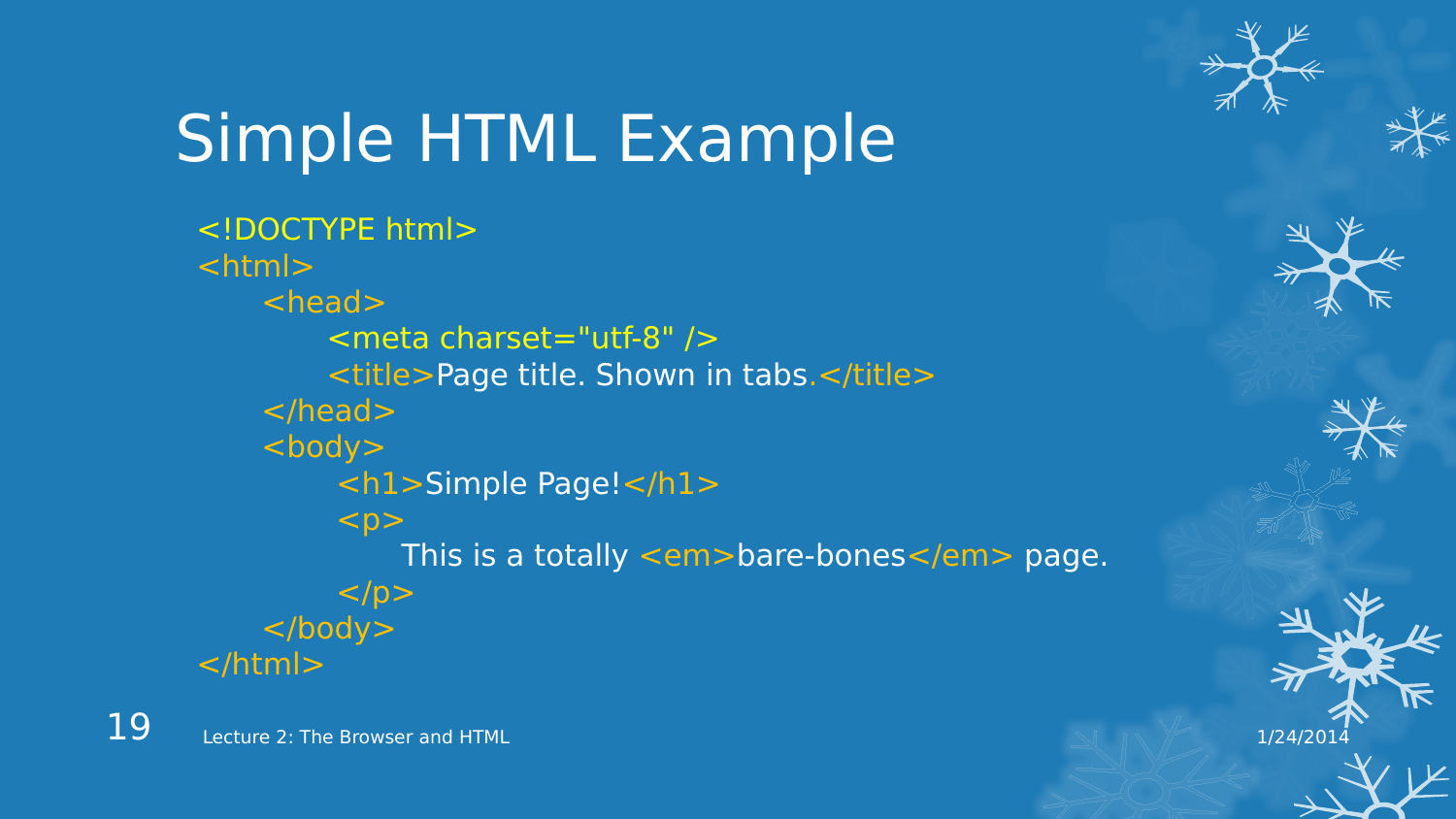

# Simple HTML Example
<!DOCTYPE html>
<html>
<head>
<meta charset="utf-8" />
<title>Page title. Shown in tabs.</title>
</head>
<body>
 <h1>Simple Page!</h1>
 <p>
 This is a totally <em>bare-bones</em> page.
 </p>
</body>
</html>
19
Lecture 2: The Browser and HTML
1/24/2014